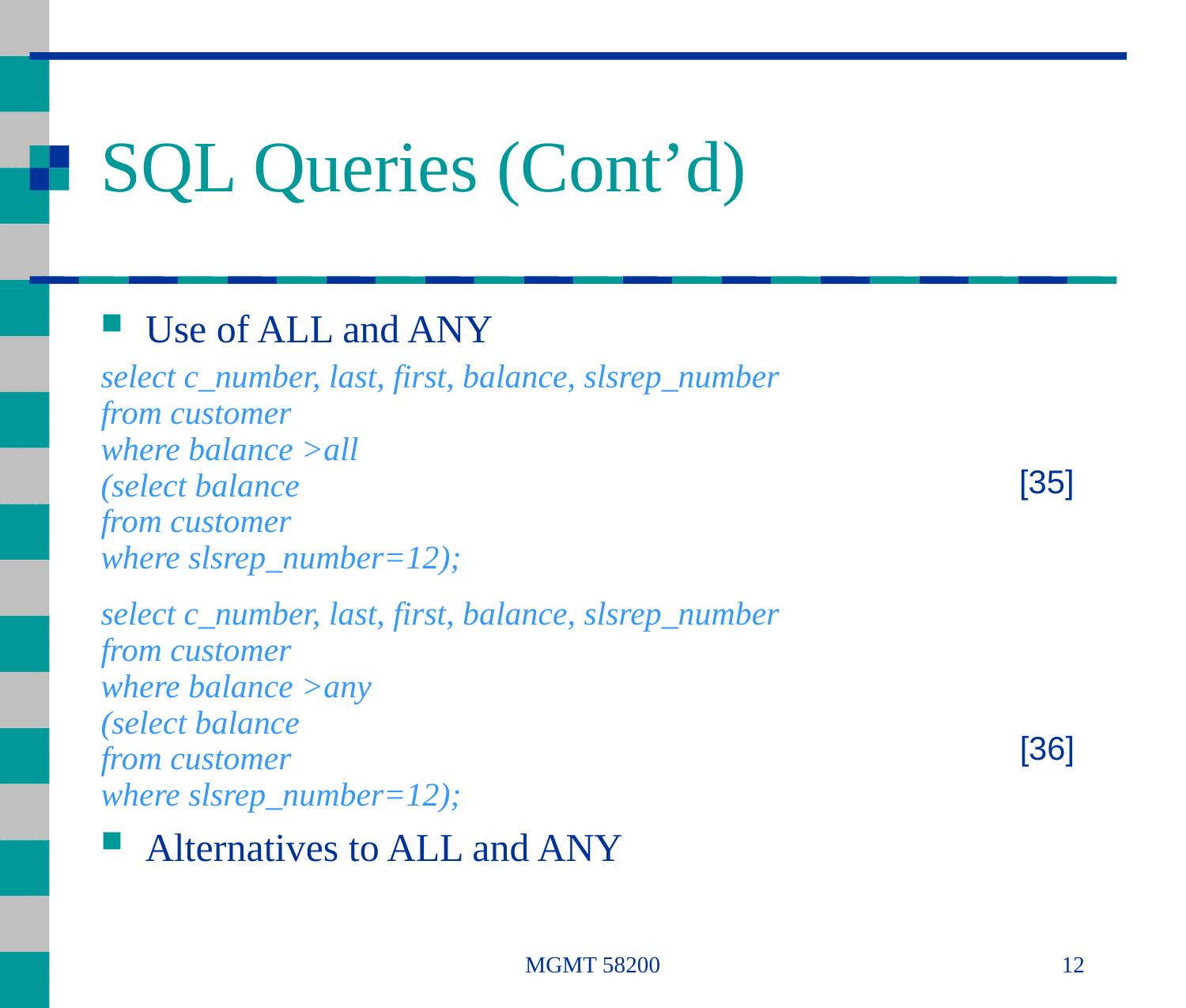

# SQL Queries (Cont’d)
Use of ALL and ANY
select c_number, last, first, balance, slsrep_number
from customer
where balance >all
(select balance
from customer
where slsrep_number=12);
select c_number, last, first, balance, slsrep_number
from customer
where balance >any
(select balance
from customer
where slsrep_number=12);
Alternatives to ALL and ANY
[35]
[36]
MGMT 58200
12